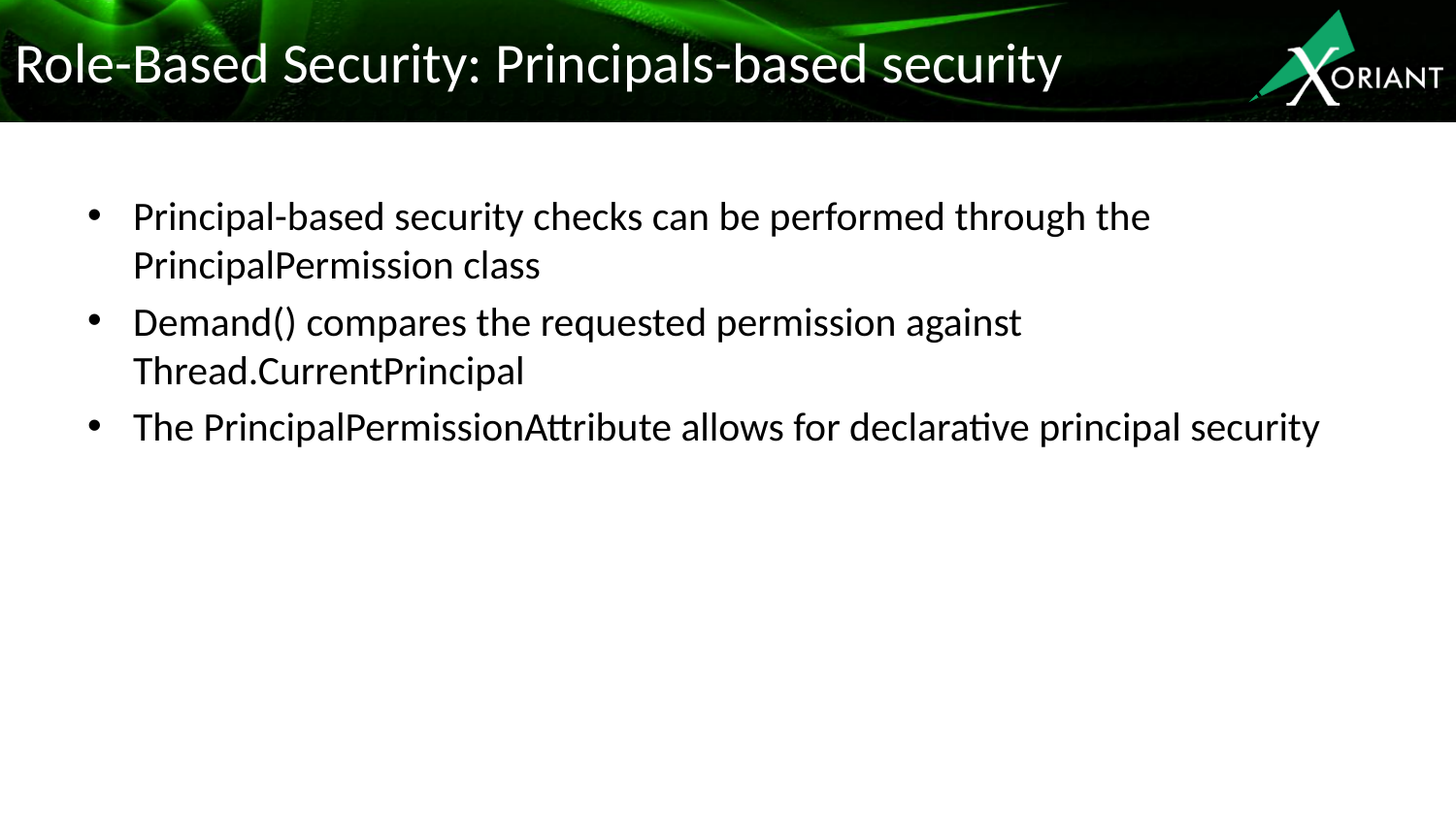

# Role-Based Security: Principals-based security
Principal-based security checks can be performed through the PrincipalPermission class
Demand() compares the requested permission against Thread.CurrentPrincipal
The PrincipalPermissionAttribute allows for declarative principal security